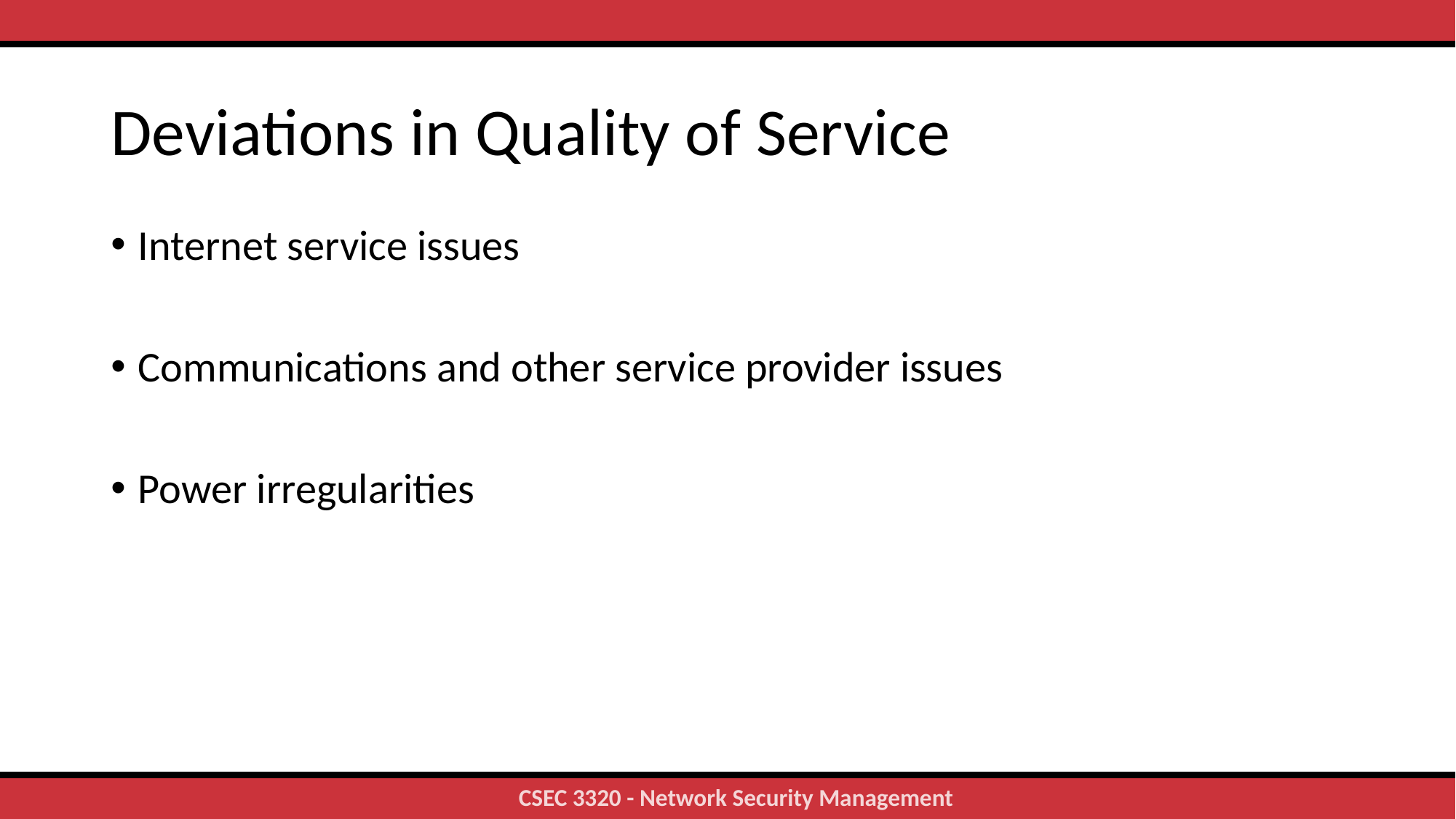

# Deviations in Quality of Service
Internet service issues

Communications and other service provider issues

Power irregularities
21
CSEC 3320 - Network Security Management